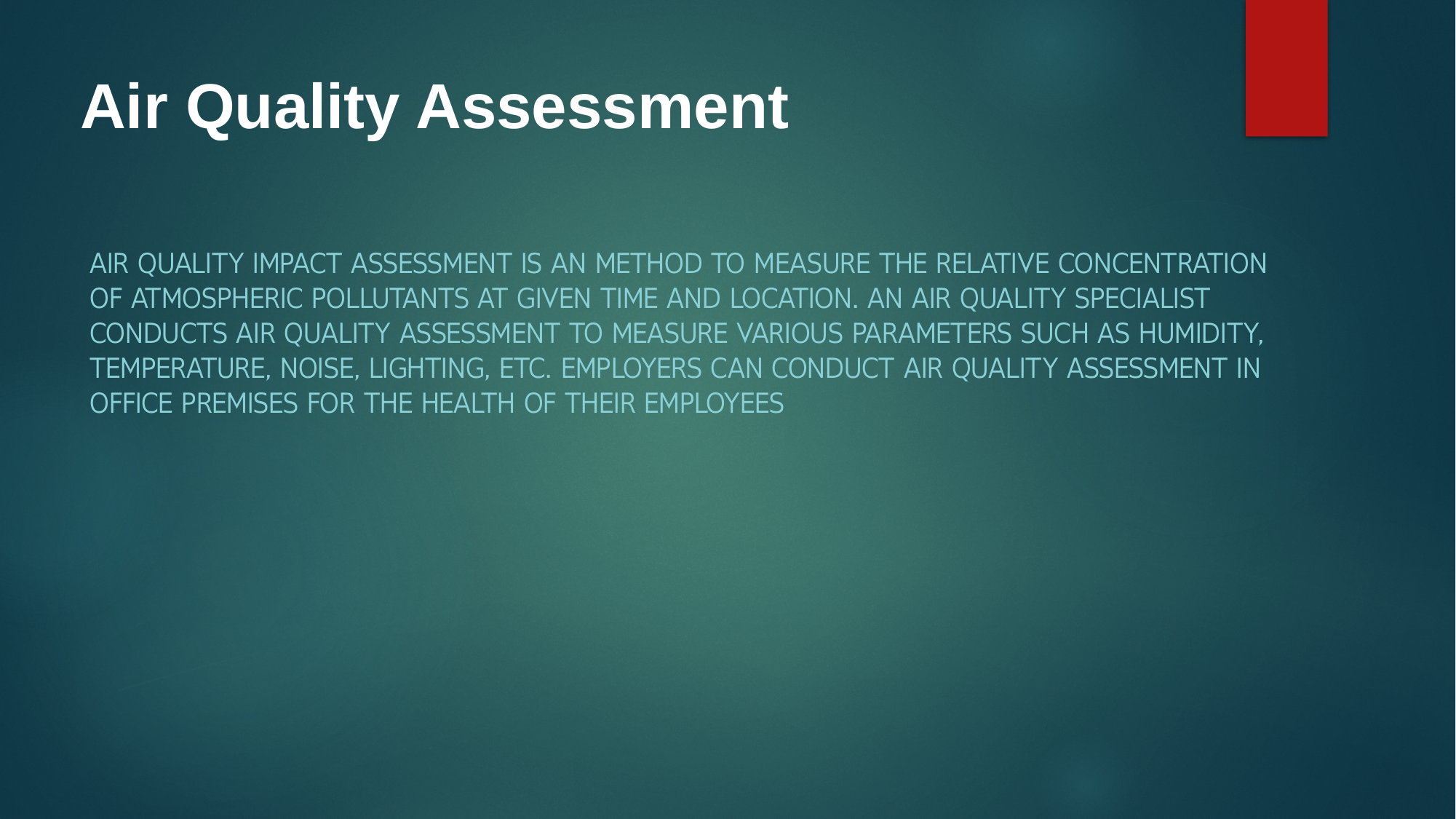

# Air Quality Assessment
Air quality impact assessment is an method to measure the relative concentration of atmospheric pollutants at given time and location. An air quality specialist conducts air quality assessment to measure various parameters such as humidity, temperature, noise, lighting, etc. Employers can conduct air quality assessment in office premises for the health of their employees